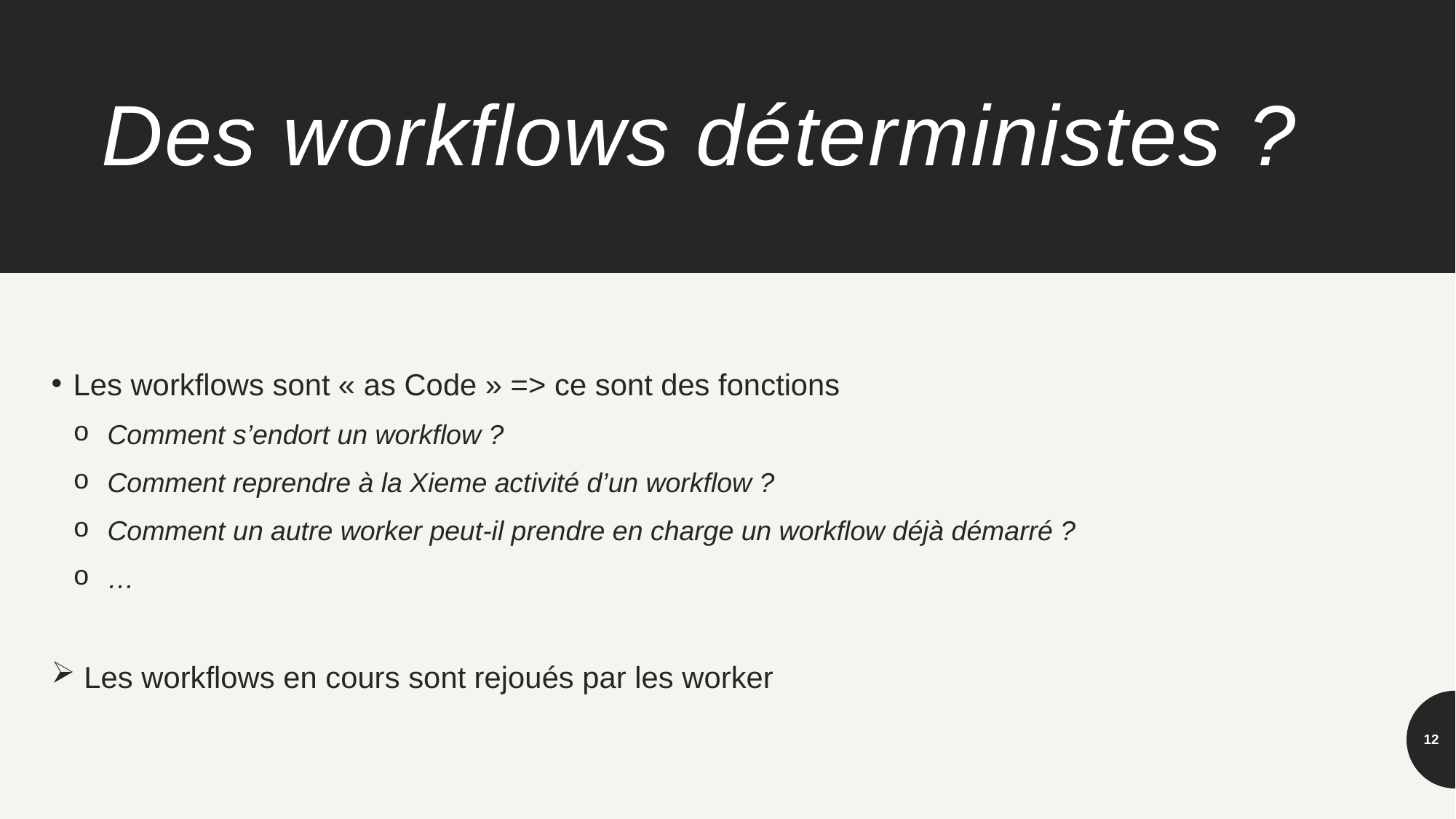

# Des workflows déterministes ?

Les workflows sont « as Code » => ce sont des fonctions
Comment s’endort un workflow ?
Comment reprendre à la Xieme activité d’un workflow ?
Comment un autre worker peut-il prendre en charge un workflow déjà démarré ?
…

 Les workflows en cours sont rejoués par les worker

12